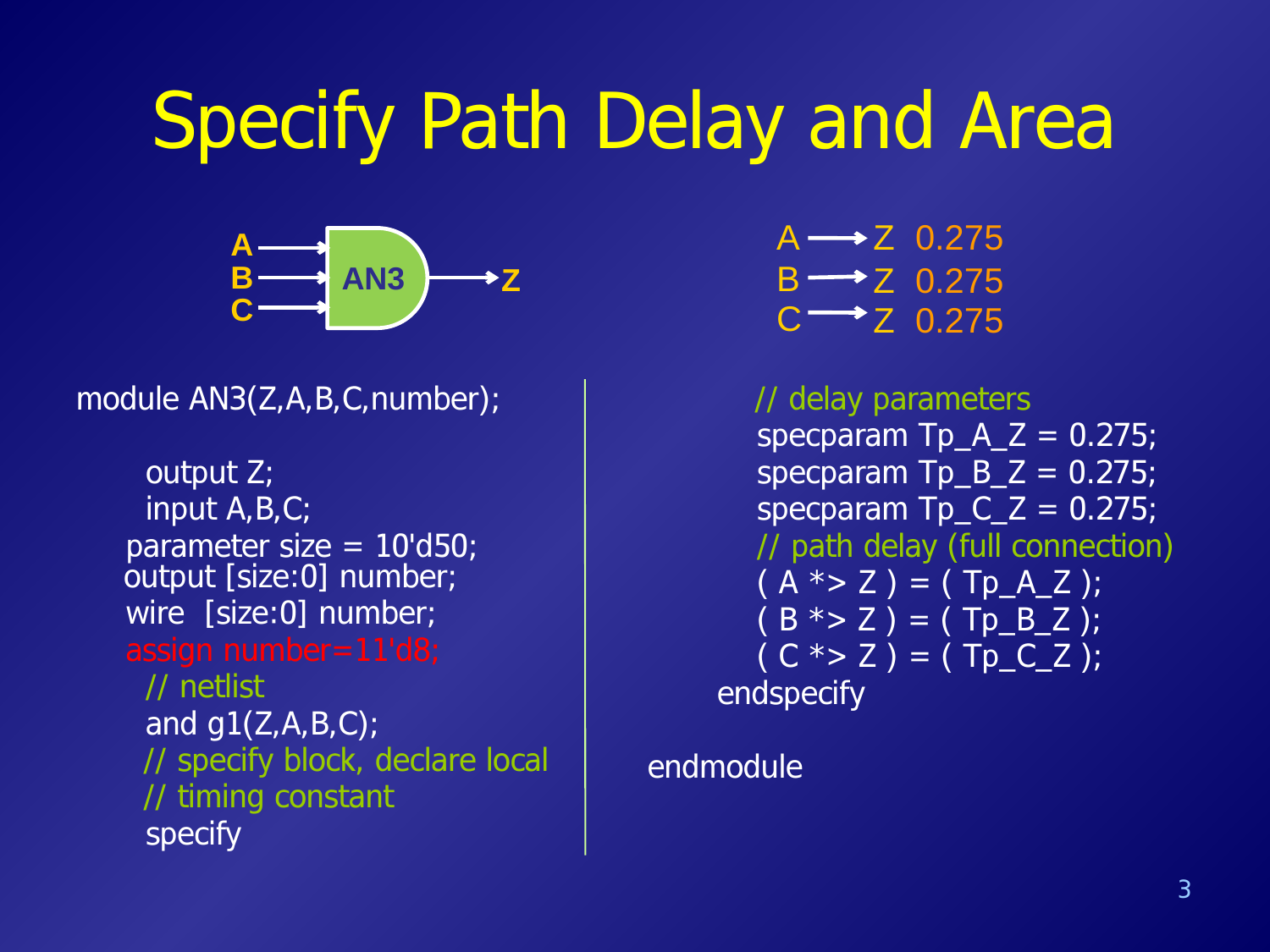

# Specify Path Delay and Area
A
Z
0.275
A

B
B
AN3
Z
0.275
Z
C
C
Z
0.275
module AN3(Z,A,B,C,number);

       output Z;
       input A,B,C;
     parameter size = 10'd50;   output [size:0] number;
     wire  [size:0] number;
     assign number=11'd8;
       // netlist
       and g1(Z,A,B,C);
	  // specify block, declare local
	  // timing constant
       specify

	      // delay parameters
           specparam Tp_A_Z = 0.275;
           specparam Tp_B_Z = 0.275;
           specparam Tp_C_Z = 0.275;
           // path delay (full connection)
           ( A *> Z ) = ( Tp_A_Z );
           ( B *> Z ) = ( Tp_B_Z );
           ( C *> Z ) = ( Tp_C_Z );
       endspecify

endmodule
3